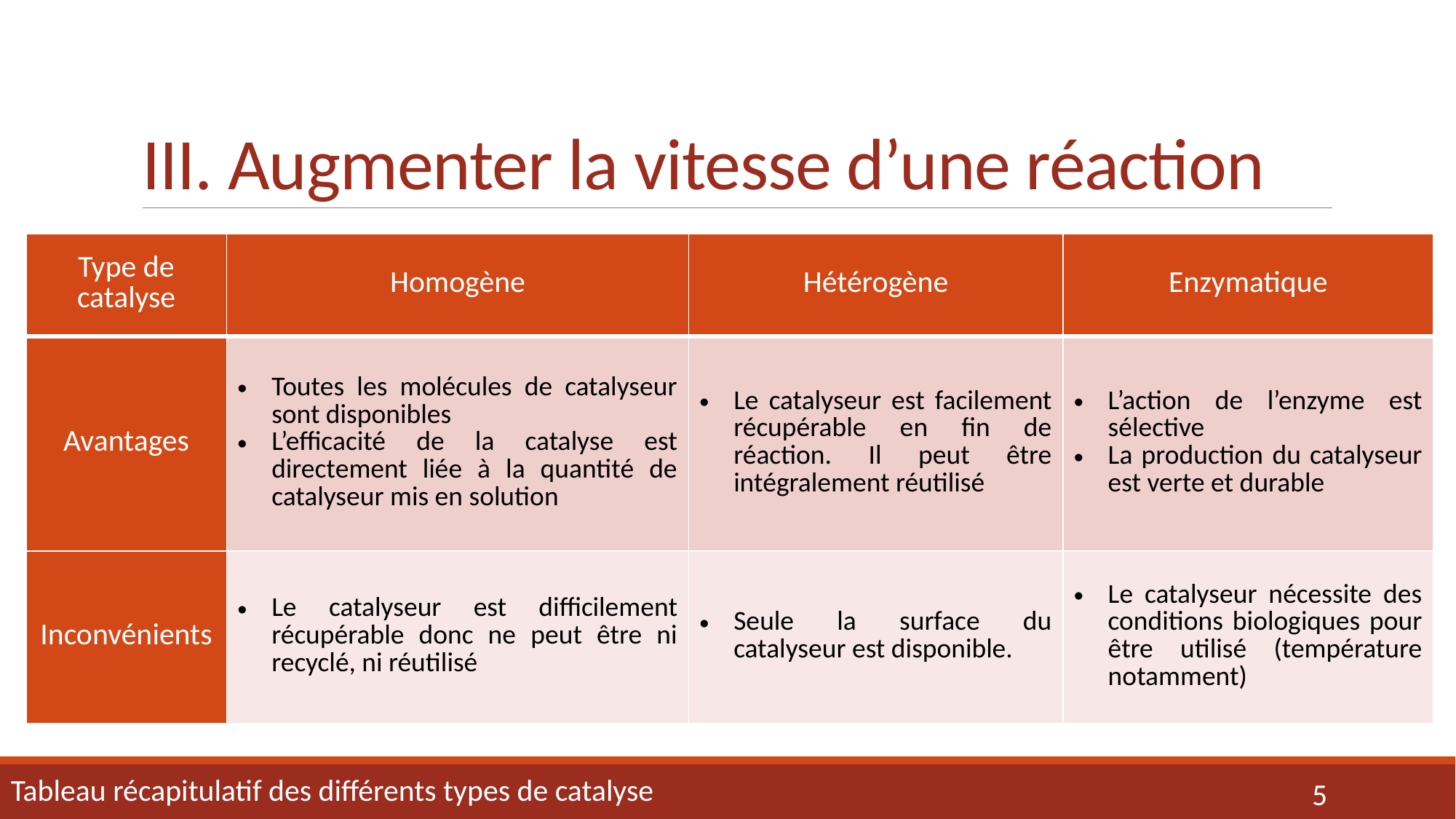

# III. Augmenter la vitesse d’une réaction
| Type de catalyse | Homogène | Hétérogène | Enzymatique |
| --- | --- | --- | --- |
| Avantages | Toutes les molécules de catalyseur sont disponibles L’efficacité de la catalyse est directement liée à la quantité de catalyseur mis en solution | Le catalyseur est facilement récupérable en fin de réaction. Il peut être intégralement réutilisé | L’action de l’enzyme est sélective La production du catalyseur est verte et durable |
| Inconvénients | Le catalyseur est difficilement récupérable donc ne peut être ni recyclé, ni réutilisé | Seule la surface du catalyseur est disponible. | Le catalyseur nécessite des conditions biologiques pour être utilisé (température notamment) |
Tableau récapitulatif des différents types de catalyse
5